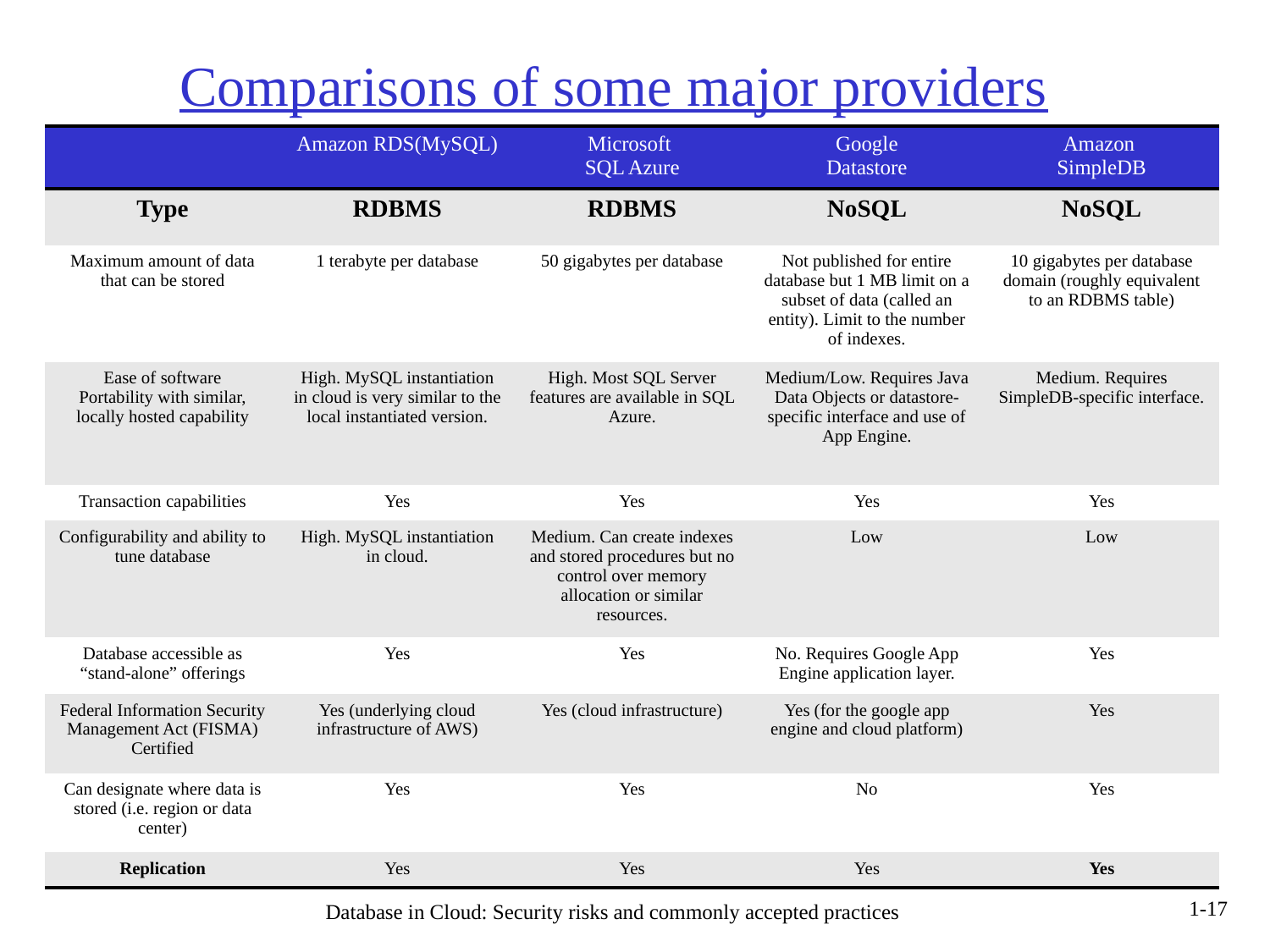

# Comparisons of some major providers
|  | Amazon RDS(MySQL) | Microsoft SQL Azure | Google Datastore | Amazon SimpleDB |
| --- | --- | --- | --- | --- |
| Type | RDBMS | RDBMS | NoSQL | NoSQL |
| Maximum amount of data that can be stored | 1 terabyte per database | 50 gigabytes per database | Not published for entire database but 1 MB limit on a subset of data (called an entity). Limit to the number of indexes. | 10 gigabytes per database domain (roughly equivalent to an RDBMS table) |
| Ease of software Portability with similar, locally hosted capability | High. MySQL instantiation in cloud is very similar to the local instantiated version. | High. Most SQL Server features are available in SQL Azure. | Medium/Low. Requires Java Data Objects or datastore-specific interface and use of App Engine. | Medium. Requires SimpleDB-specific interface. |
| Transaction capabilities | Yes | Yes | Yes | Yes |
| Configurability and ability to tune database | High. MySQL instantiation in cloud. | Medium. Can create indexes and stored procedures but no control over memory allocation or similar resources. | Low | Low |
| Database accessible as “stand-alone” offerings | Yes | Yes | No. Requires Google App Engine application layer. | Yes |
| Federal Information Security Management Act (FISMA) Certified | Yes (underlying cloud infrastructure of AWS) | Yes (cloud infrastructure) | Yes (for the google app engine and cloud platform) | Yes |
| Can designate where data is stored (i.e. region or data center) | Yes | Yes | No | Yes |
| Replication | Yes | Yes | Yes | Yes |
 Database in Cloud: Security risks and commonly accepted practices
1-17